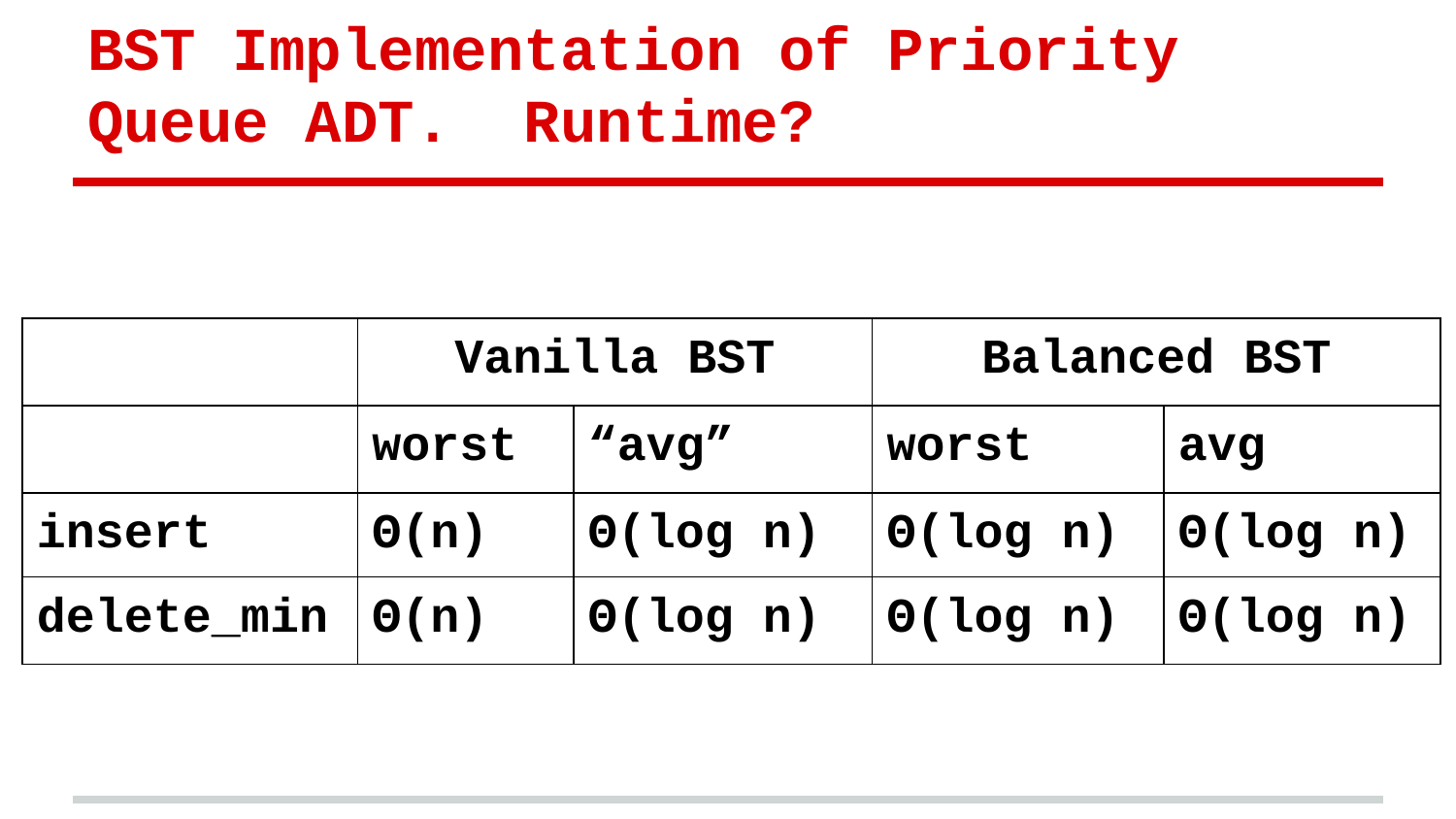

# BST Implementation of Priority Queue ADT.  Runtime?
|  | Vanilla BST |  | Balanced BST |  |
| --- | --- | --- | --- | --- |
|  | worst | “avg” | worst | avg |
| insert | Θ(n) | Θ(log n) | Θ(log n) | Θ(log n) |
| delete\_min | Θ(n) | Θ(log n) | Θ(log n) | Θ(log n) |